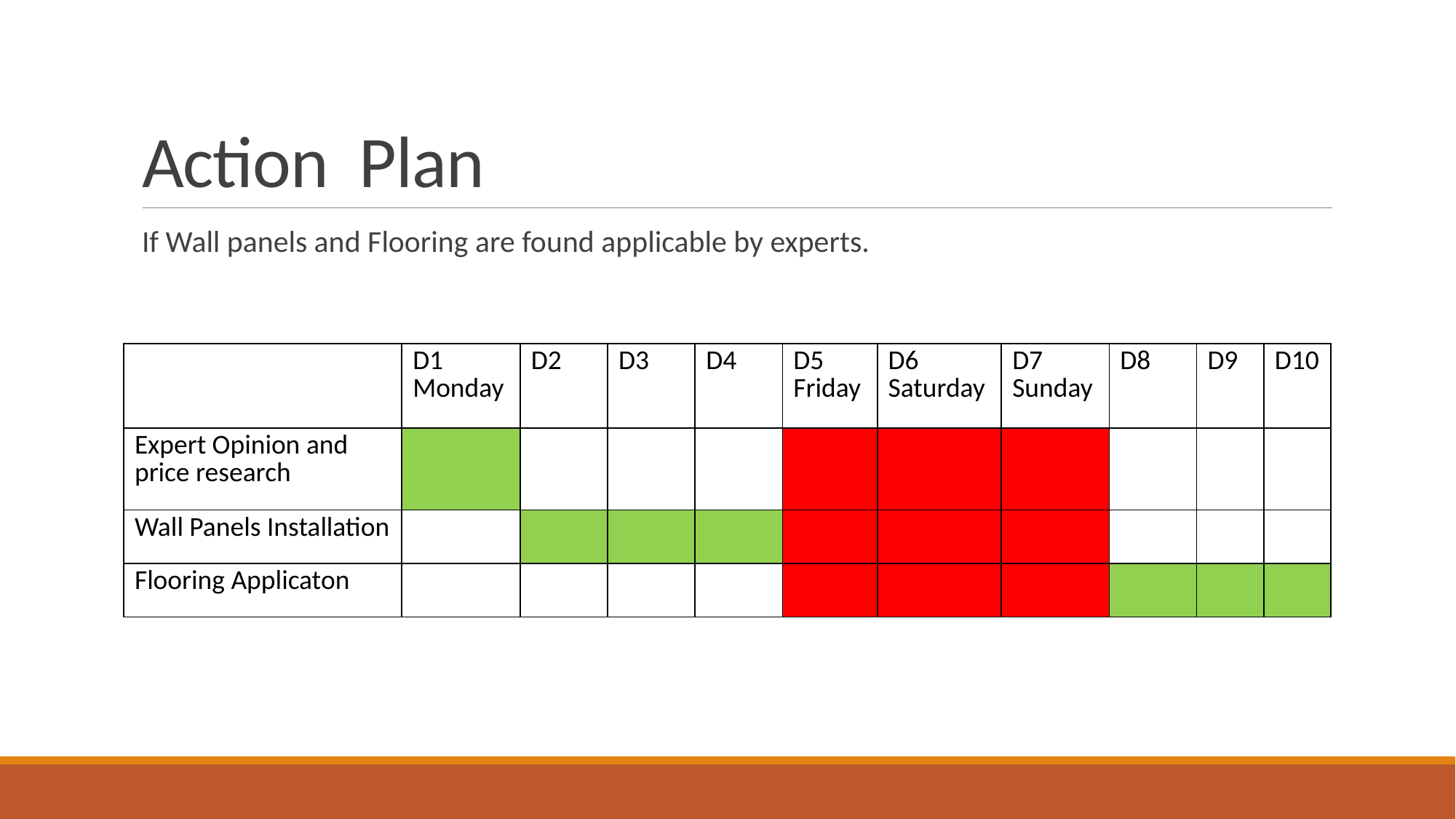

# Action  Plan
If Wall panels and Flooring are found applicable by experts.
|  | D1 Monday | D2 | D3 | D4 | D5 Friday | D6 Saturday | D7 Sunday | D8 | D9 | D10 |
| --- | --- | --- | --- | --- | --- | --- | --- | --- | --- | --- |
| Expert Opinion and price research |  |  |  |  |  |  |  |  |  |  |
| Wall Panels Installation |  |  |  |  |  |  |  |  |  |  |
| Flooring Applicaton |  |  |  |  |  |  |  |  |  |  |